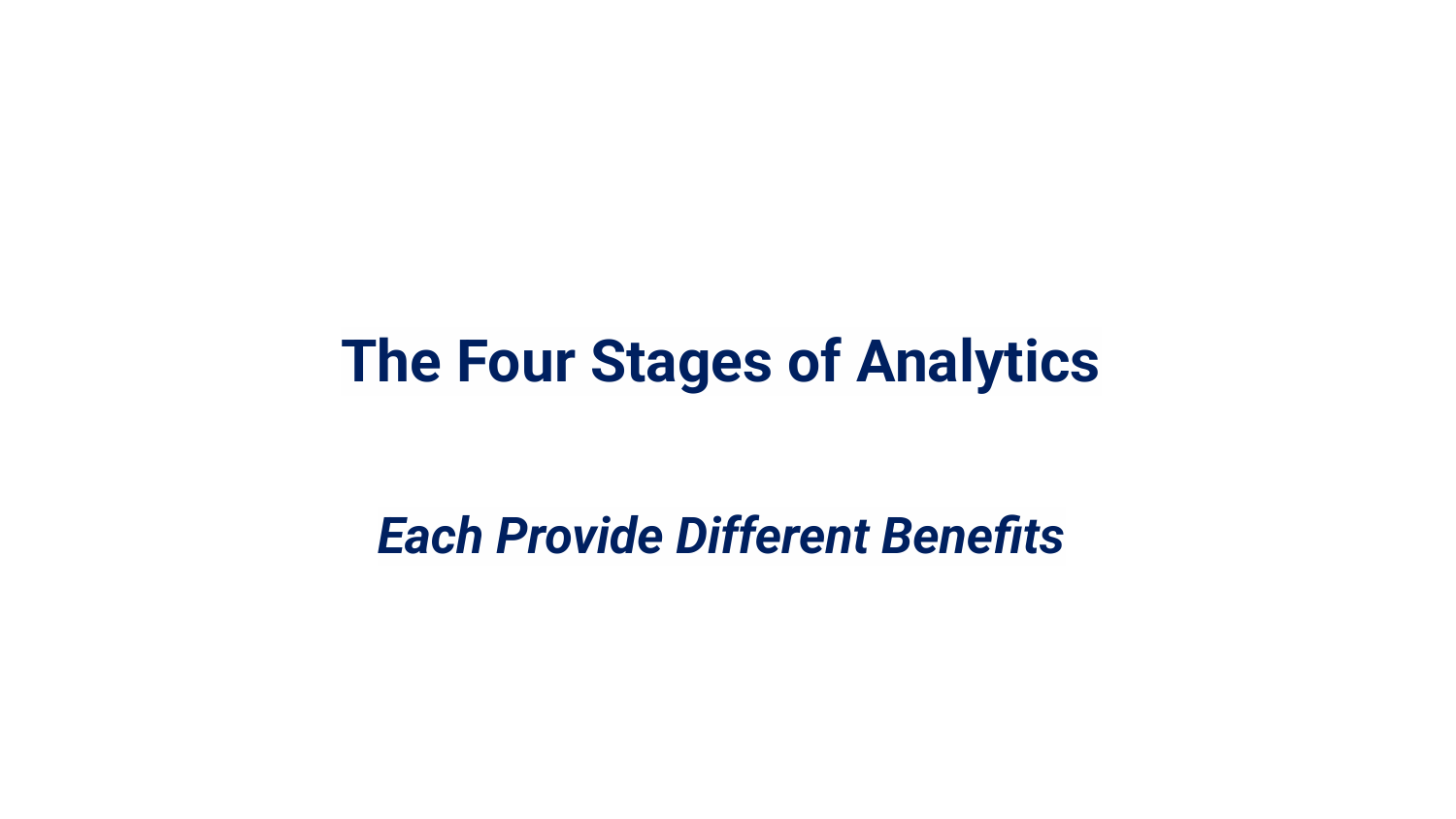

# The Four Stages of Analytics

Each Provide Different Benefits